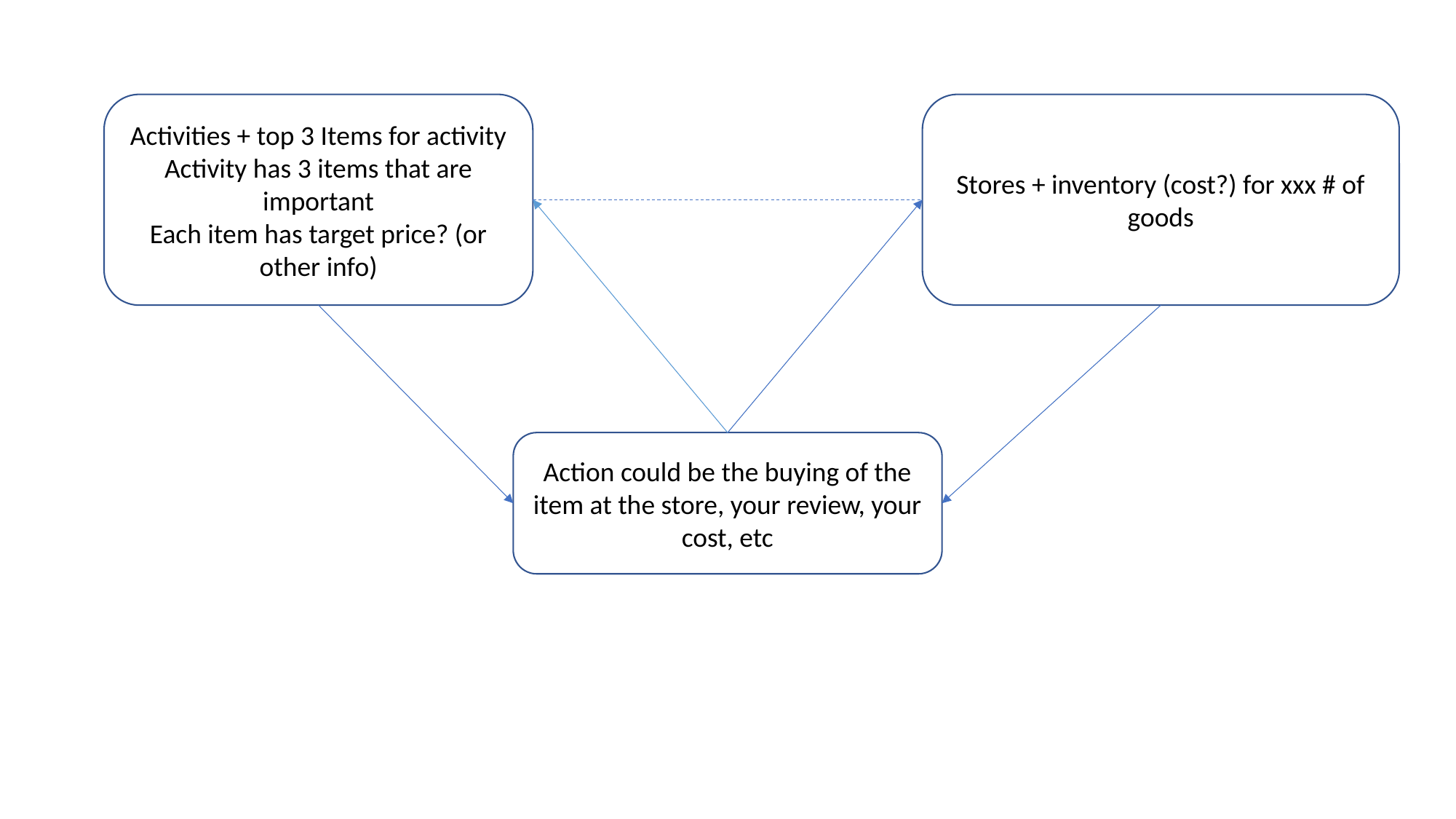

Activities + top 3 Items for activity
Activity has 3 items that are important
Each item has target price? (or other info)
Stores + inventory (cost?) for xxx # of goods
Action could be the buying of the item at the store, your review, your cost, etc